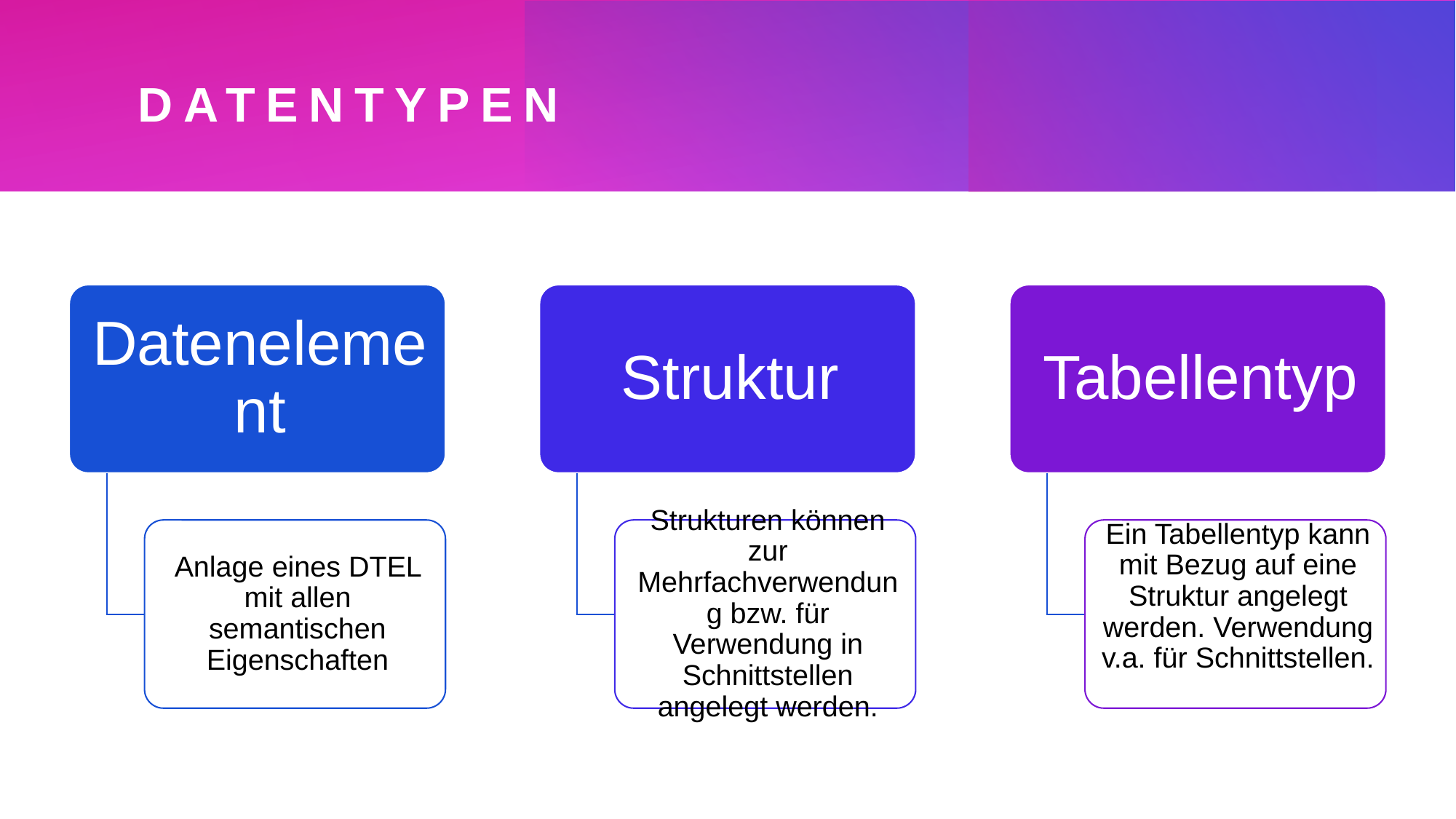

# datentypen
Datenelement
Anlage eines DTEL mit allen semantischen Eigenschaften
Struktur
Strukturen können zur Mehrfachverwendung bzw. für Verwendung in Schnittstellen angelegt werden.
Tabellentyp
Ein Tabellentyp kann mit Bezug auf eine Struktur angelegt werden. Verwendung v.a. für Schnittstellen.